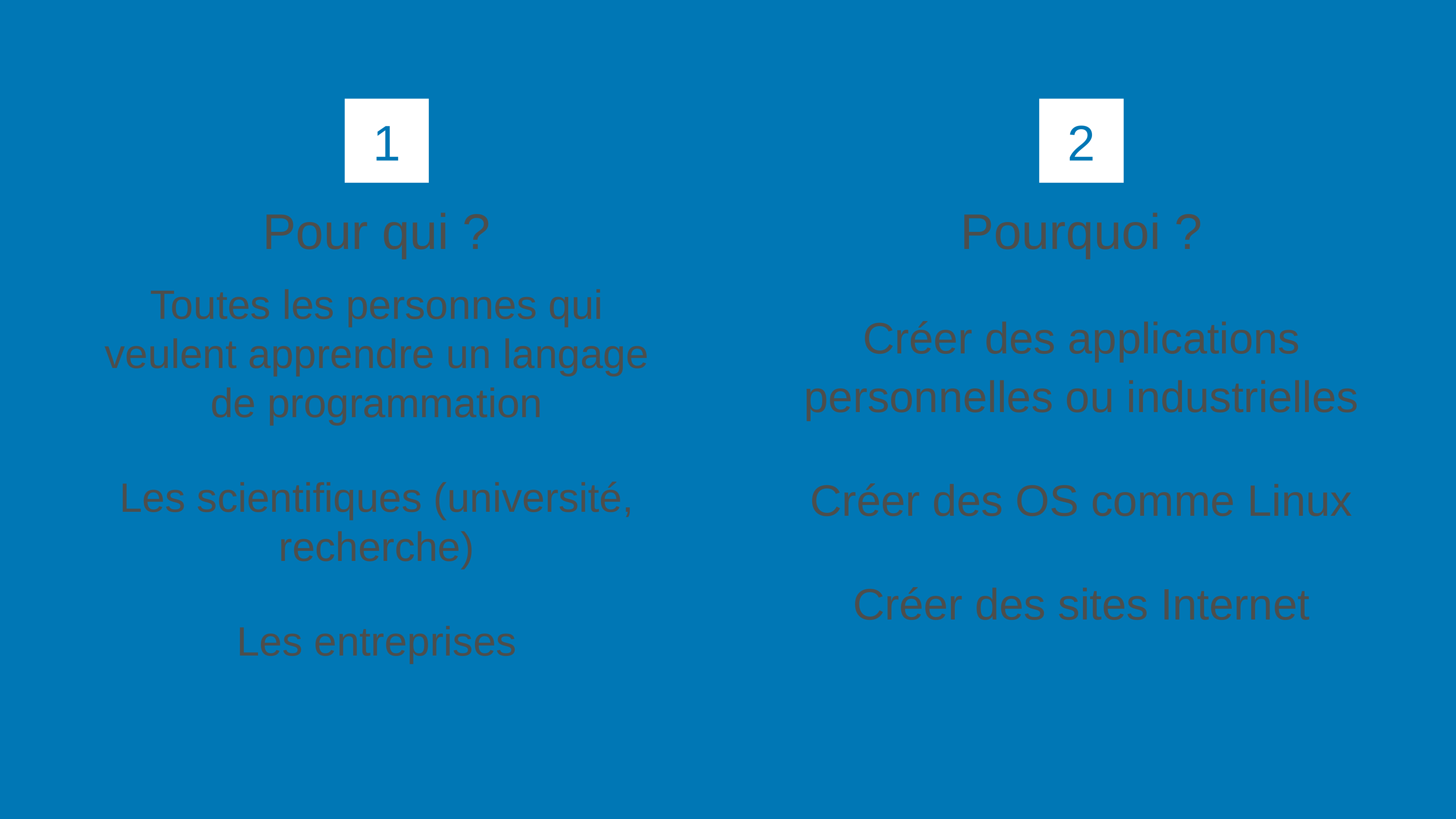

1
2

# Pour qui ?
Pourquoi ?
Créer des applications personnelles ou industrielles
Créer des OS comme Linux
Créer des sites Internet
Toutes les personnes qui veulent apprendre un langage de programmation
Les scientifiques (université, recherche)
Les entreprises